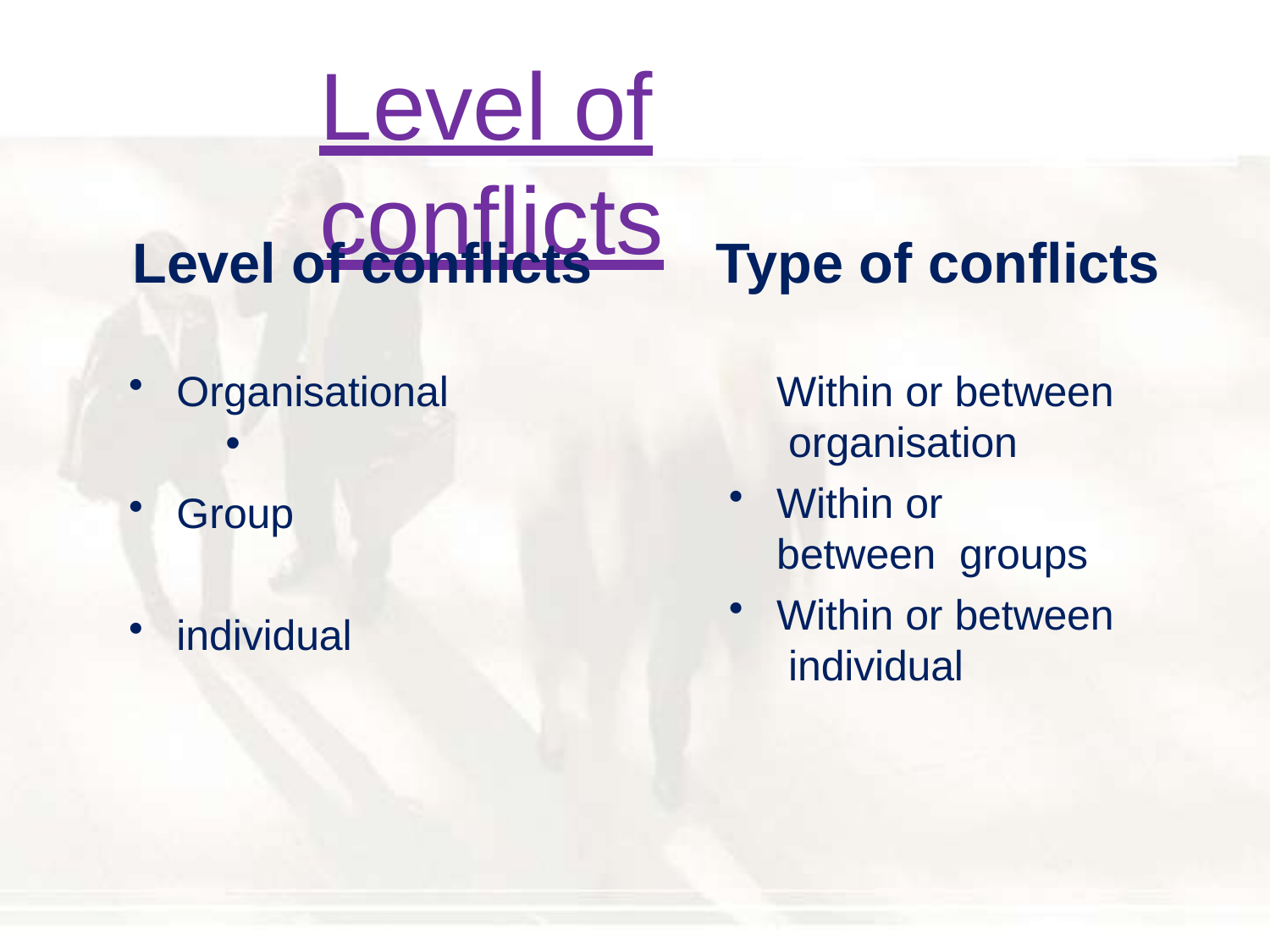

# Level of conflicts
Level of conflicts	Type of conflicts
Organisational	•
Within or between  organisation
Within or	between  groups
Within or between  individual
Group
individual